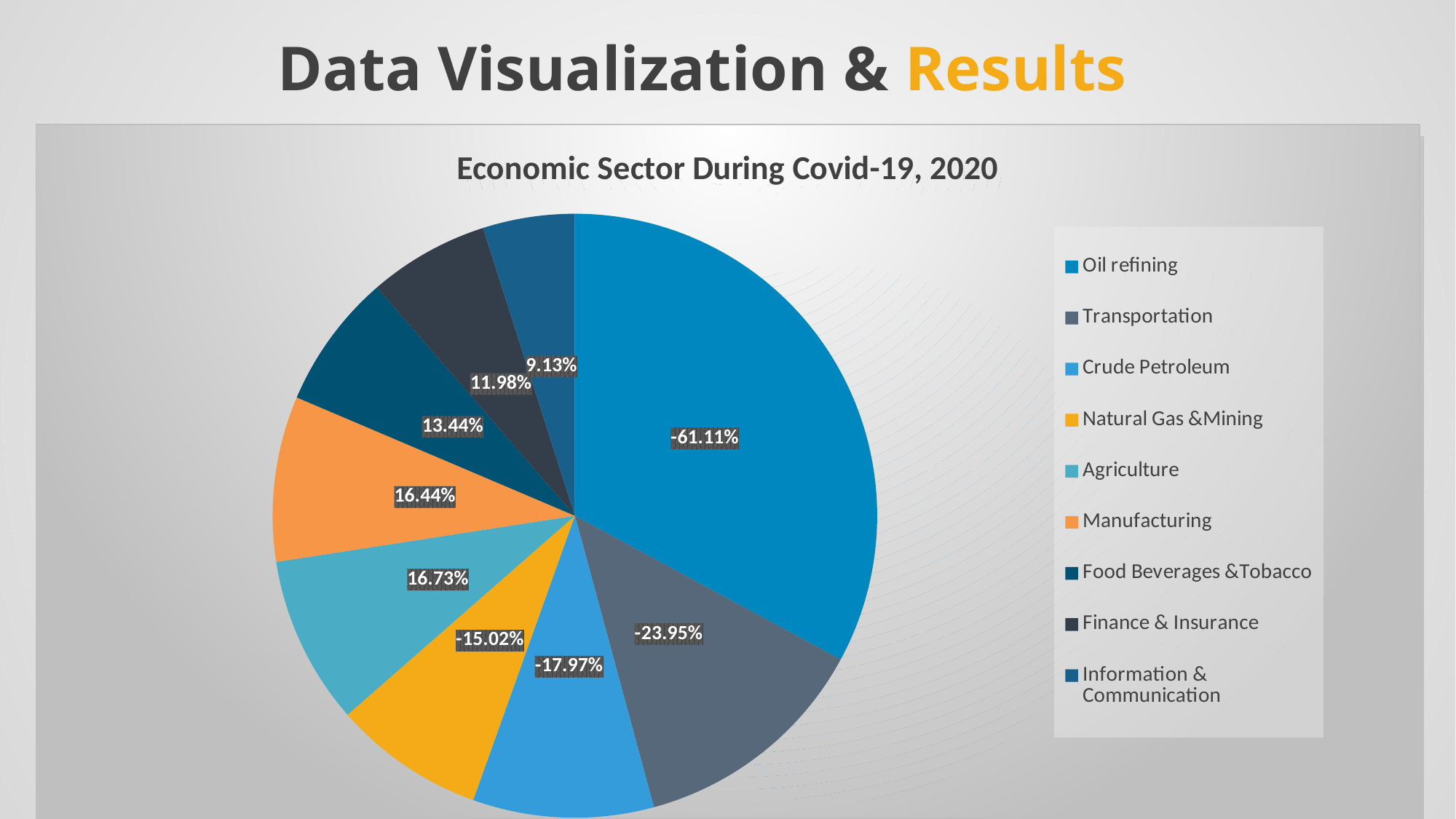

# Data Visualization & Results

### Chart: Economic Sector During Covid-19, 2020

| Category | Sales |
|---|---|
| Oil refining | -0.6111 |
| Transportation | -0.2395 |
| Crude Petroleum | -0.1797 |
| Natural Gas &Mining | -0.1502 |
| Agriculture | 0.1673 |
| Manufacturing | 0.1644 |
| Food Beverages &Tobacco | 0.1344 |
| Finance & Insurance | 0.1198 |
| Information & Communication | 0.0913 |

### Chart: Economic Sector During Covid-19, 2020

| Category | Sales |
|---|---|
| Oil refining | -0.6111 |
| Transportation | -0.2395 |
| Crude Petroleum | -0.1797 |
| Natural Gas &Mining | -0.1502 |
| Agriculture | 0.1673 |
| Manufacturing | 0.1644 |
| Food Beverages &Tobacco | 0.1344 |
| Finance & Insurance | 0.1198 |
| Information & Communication | 0.0913 |